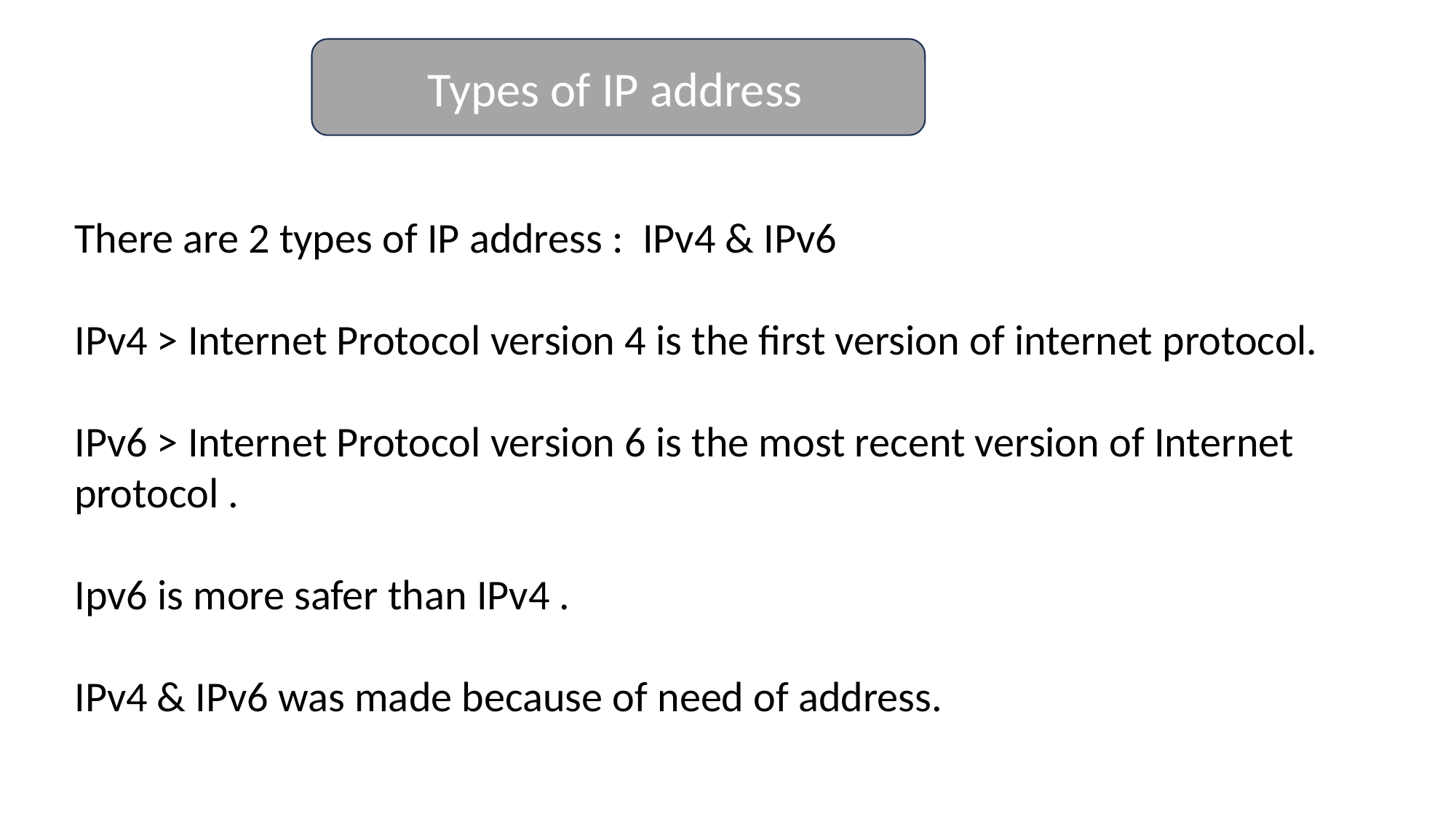

Types of IP address
There are 2 types of IP address :  IPv4 & IPv6

IPv4 > Internet Protocol version 4 is the first version of internet protocol.

IPv6 > Internet Protocol version 6 is the most recent version of Internet protocol .

Ipv6 is more safer than IPv4 .

IPv4 & IPv6 was made because of need of address.